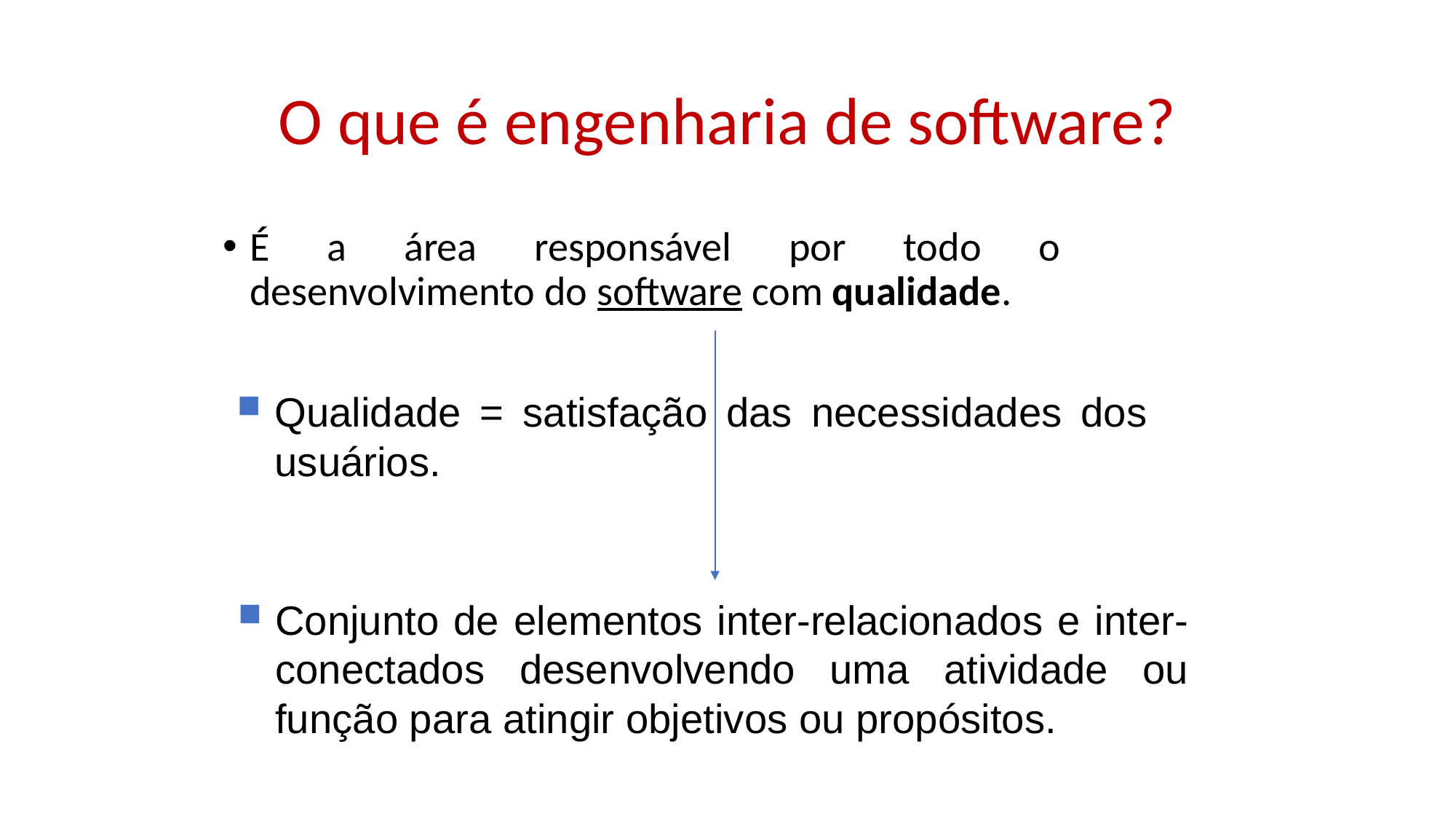

# O que é engenharia de software?
É a área responsável por todo o desenvolvimento do software com qualidade.

Qualidade = satisfação das necessidades dos usuários.

Conjunto de elementos inter-relacionados e inter-conectados desenvolvendo uma atividade ou função para atingir objetivos ou propósitos.